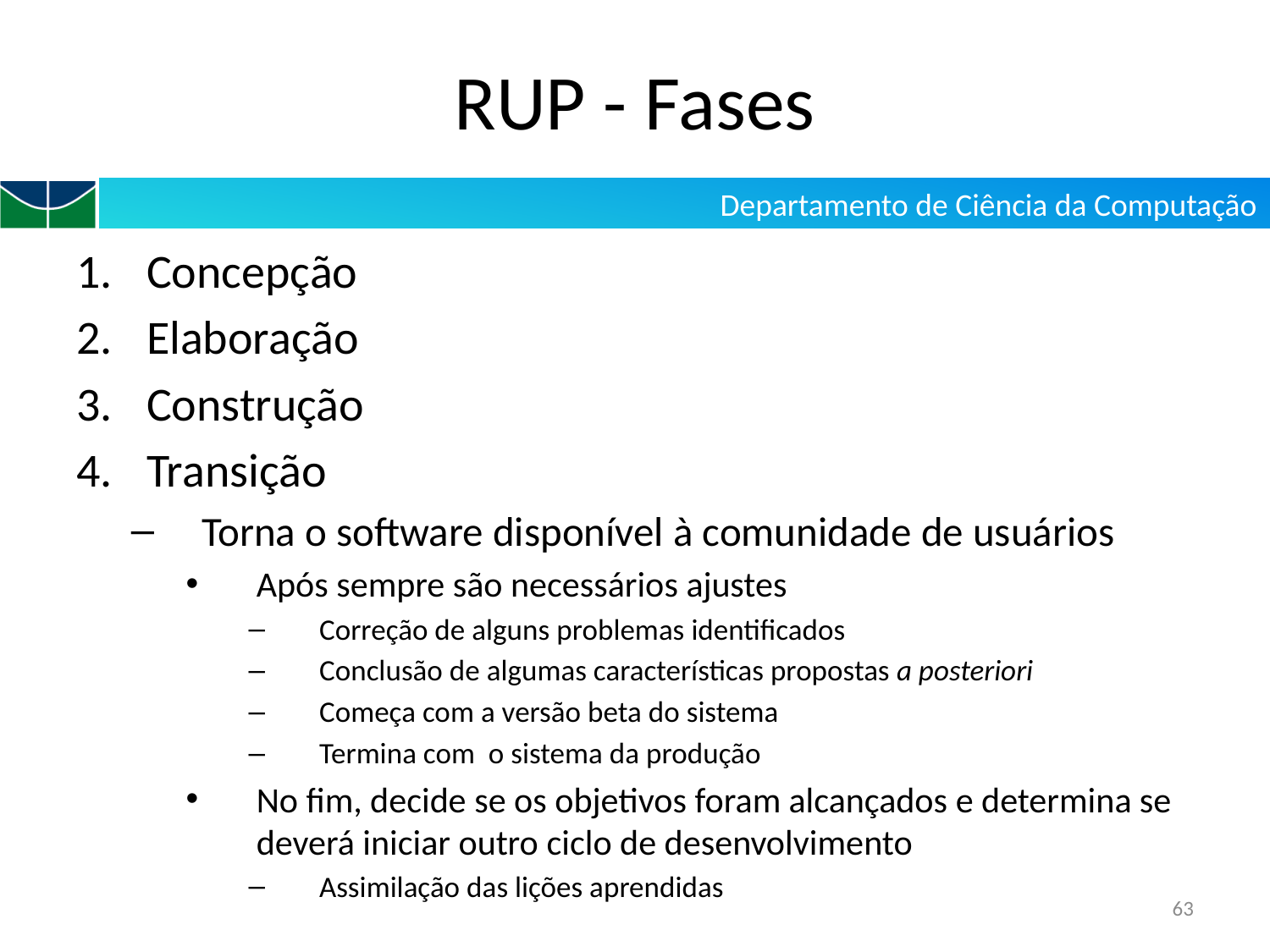

# RUP - Fases
Concepção
Elaboração
Construção
Transição
Torna o software disponível à comunidade de usuários
Após sempre são necessários ajustes
Correção de alguns problemas identificados
Conclusão de algumas características propostas a posteriori
Começa com a versão beta do sistema
Termina com  o sistema da produção
No fim, decide se os objetivos foram alcançados e determina se deverá iniciar outro ciclo de desenvolvimento
Assimilação das lições aprendidas
63